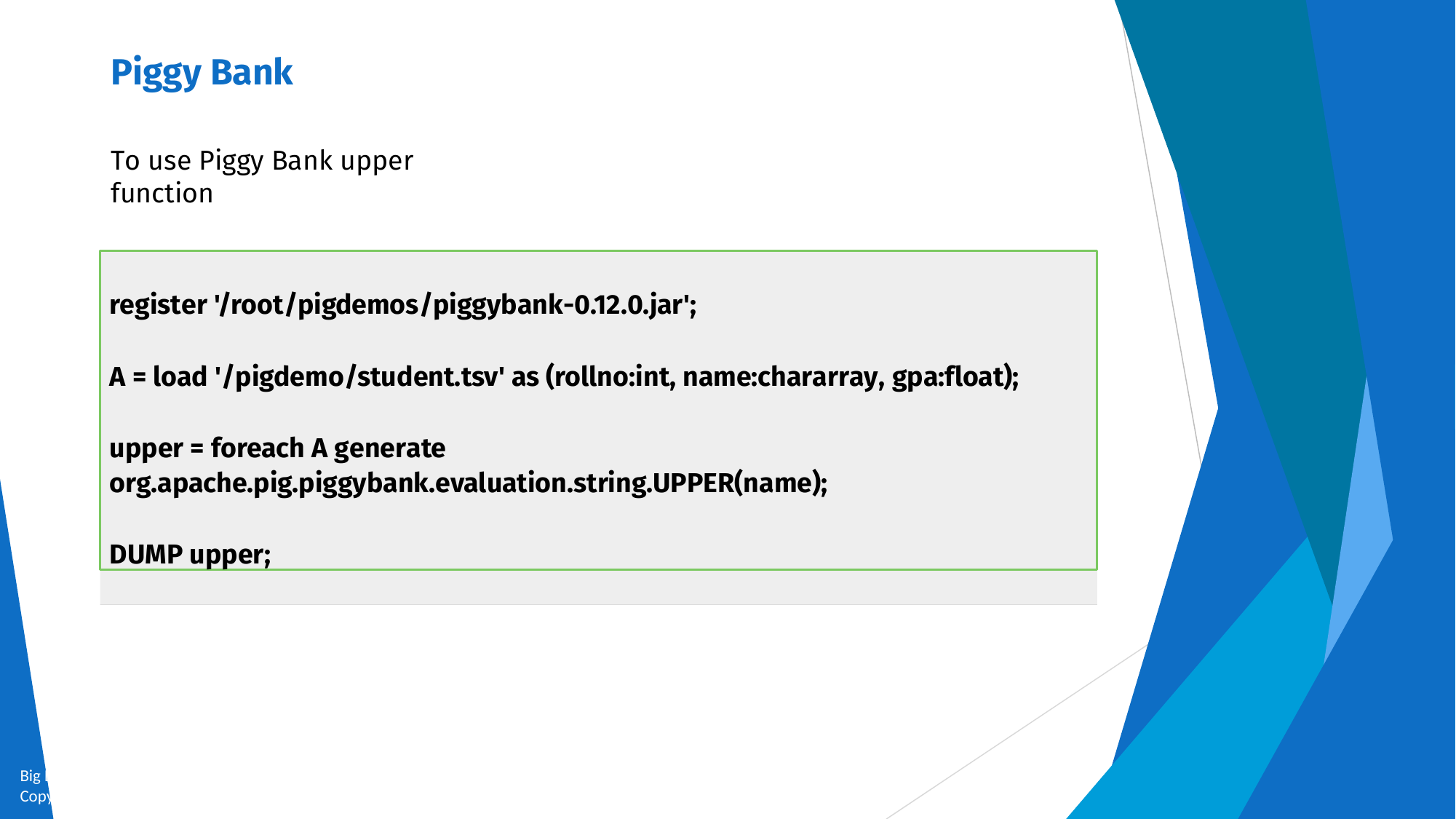

# Piggy Bank
To use Piggy Bank upper function

register '/root/pigdemos/piggybank-0.12.0.jar';

A = load '/pigdemo/student.tsv' as (rollno:int, name:chararray, gpa:float);

upper = foreach A generate org.apache.pig.piggybank.evaluation.string.UPPER(name);

DUMP upper;
Big Data and Analytics by Seema Acharya and Subhashini Chellappan
Copyright 2015, WILEY INDIA PVT. LTD.